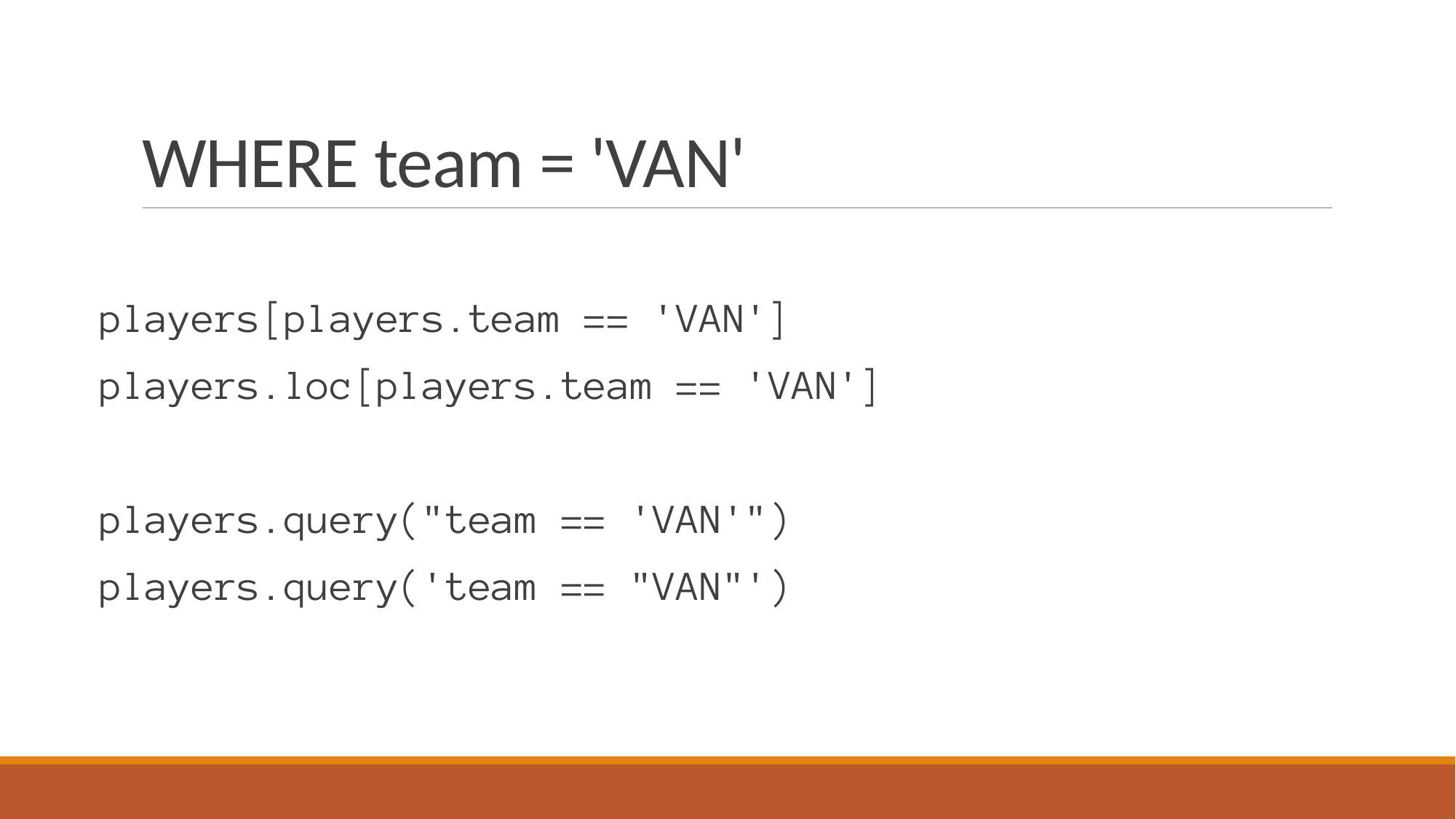

# WHERE team = 'VAN'

players[players.team == 'VAN']
players.loc[players.team == 'VAN']

players.query("team == 'VAN'")
players.query('team == "VAN"')